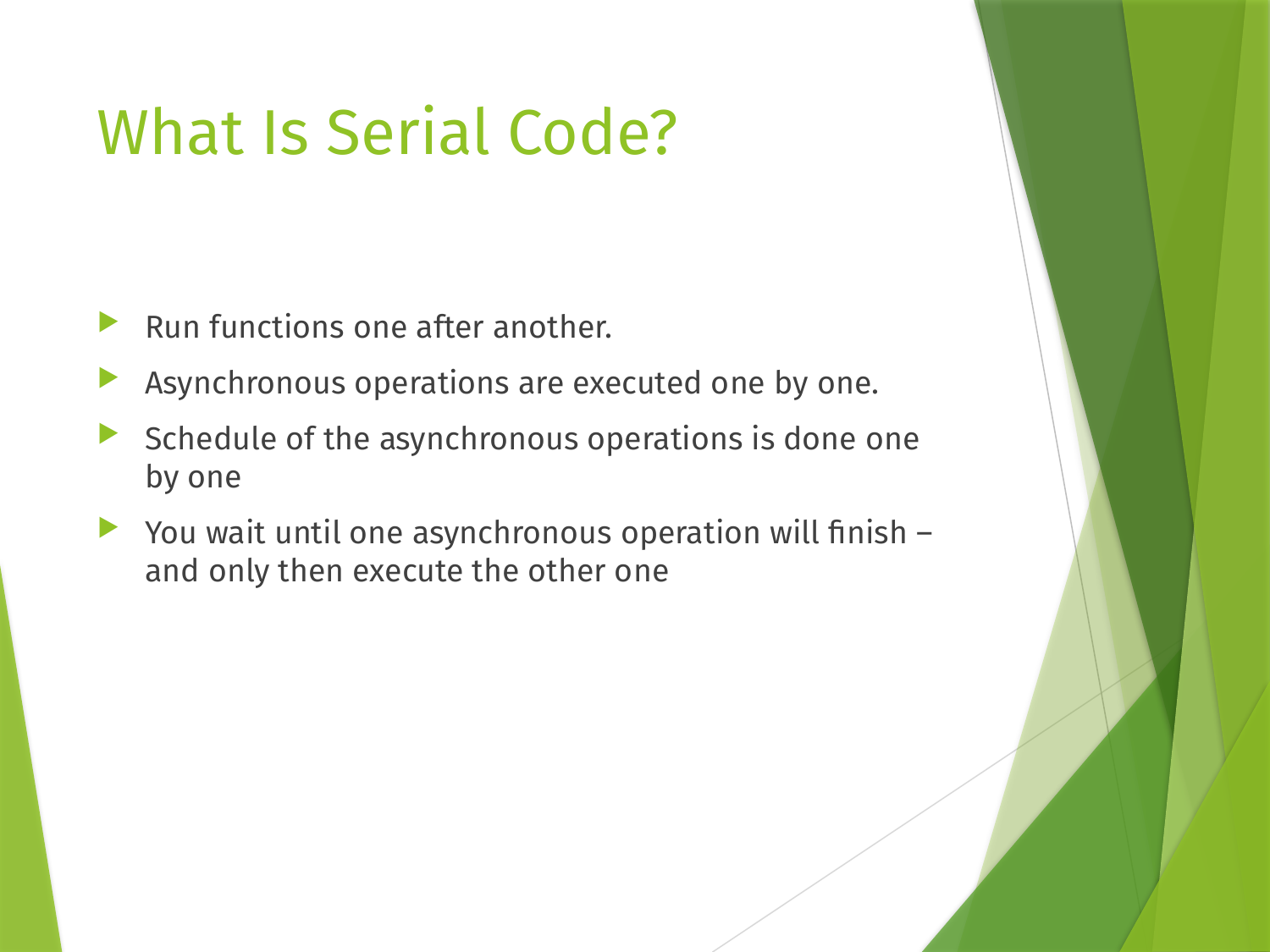

# What Is Serial Code?
Run functions one after another.
Asynchronous operations are executed one by one.
Schedule of the asynchronous operations is done one by one
You wait until one asynchronous operation will finish – and only then execute the other one